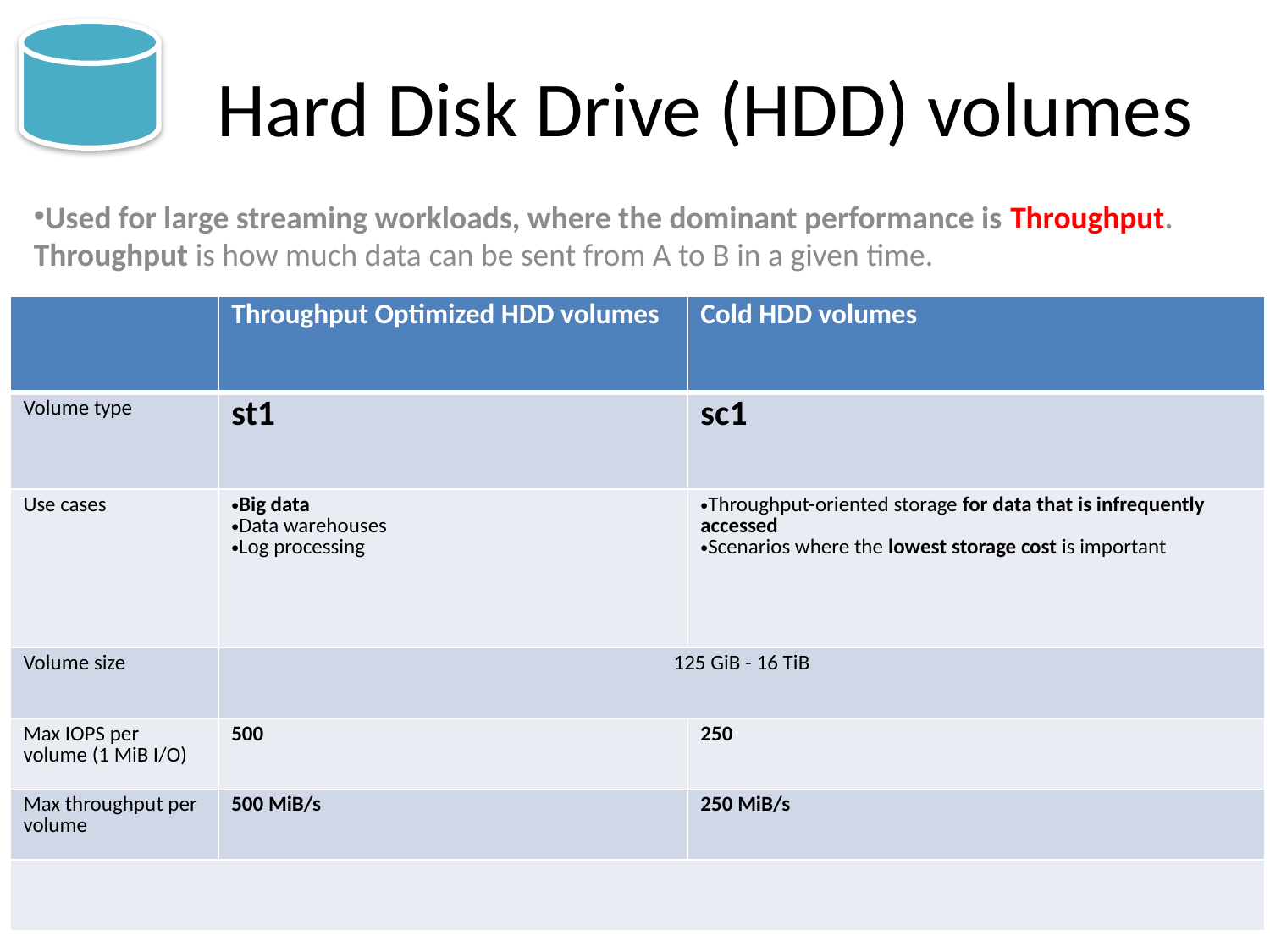

# Hard Disk Drive (HDD) volumes
Used for large streaming workloads, where the dominant performance is Throughput. Throughput is how much data can be sent from A to B in a given time.

|  | Throughput Optimized HDD volumes | Cold HDD volumes |
| --- | --- | --- |
| Volume type | st1 | sc1 |
| Use cases | Big data Data warehouses Log processing | Throughput-oriented storage for data that is infrequently accessed Scenarios where the lowest storage cost is important |
| Volume size | 125 GiB - 16 TiB |  |
| Max IOPS per volume (1 MiB I/O) | 500 | 250 |
| Max throughput per volume | 500 MiB/s | 250 MiB/s |
|  |  |  |